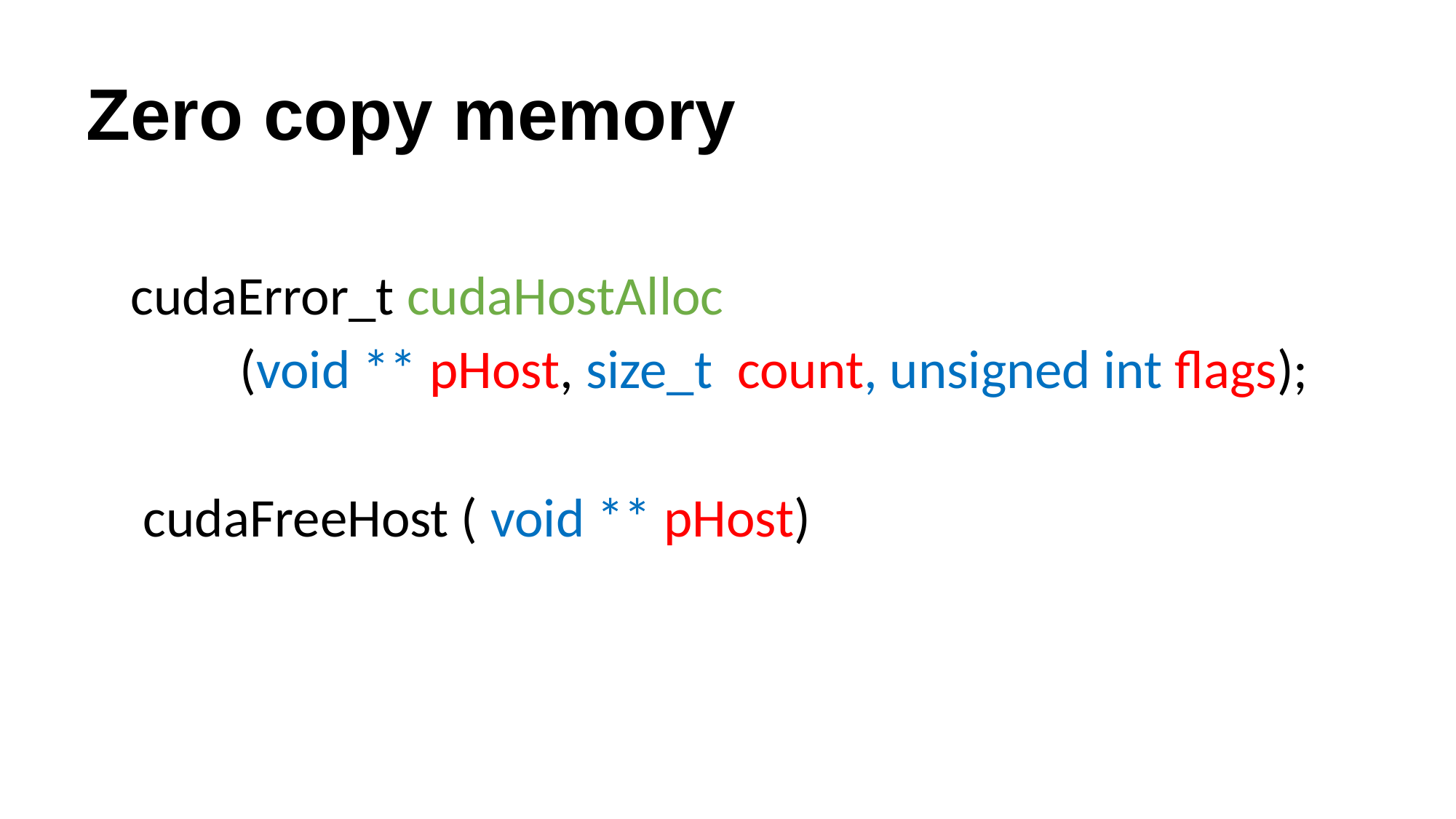

# Zero copy memory
cudaError_t cudaHostAlloc
	(void ** pHost, size_t  count, unsigned int flags);

 cudaFreeHost ( void ** pHost)